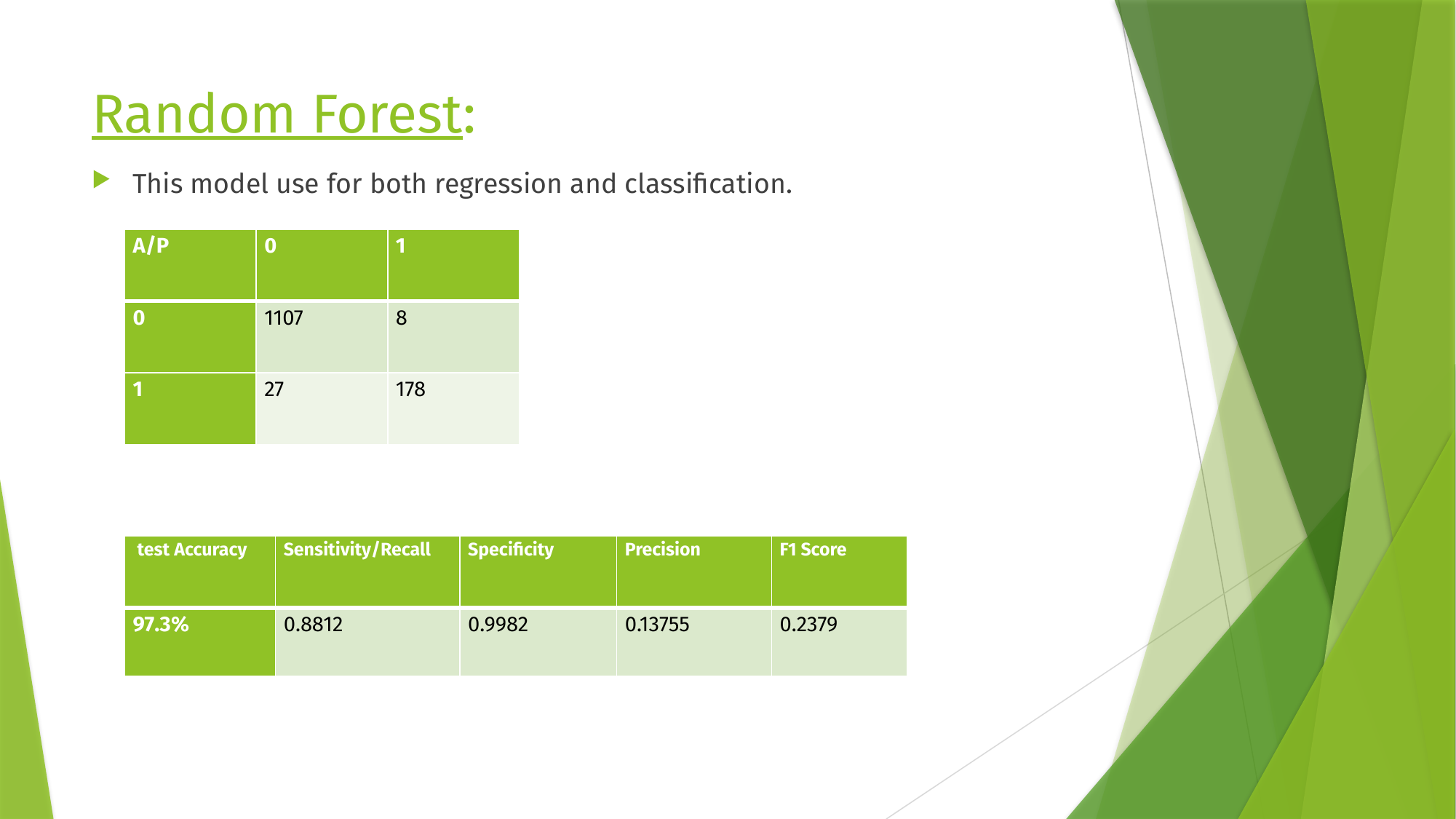

# Random Forest:
This model use for both regression and classification.

| A/P | 0 | 1 |
| --- | --- | --- |
| 0 | 1107 | 8 |
| 1 | 27 | 178 |
| test Accuracy | Sensitivity/Recall | Specificity | Precision | F1 Score |
| --- | --- | --- | --- | --- |
| 97.3% | 0.8812 | 0.9982 | 0.13755 | 0.2379 |